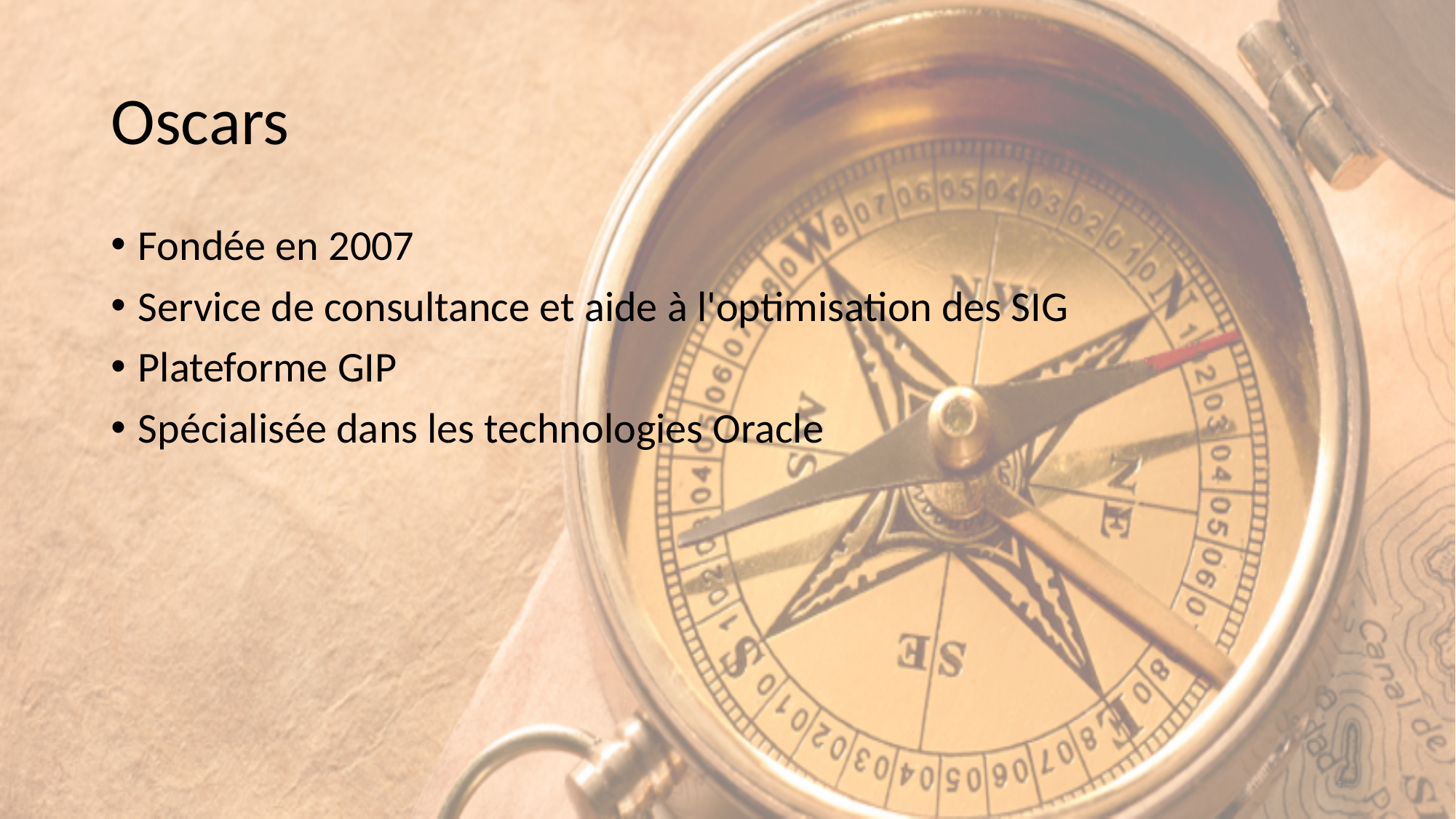

# Oscars
Fondée en 2007
Service de consultance et aide à l'optimisation des SIG
Plateforme GIP
Spécialisée dans les technologies Oracle
4